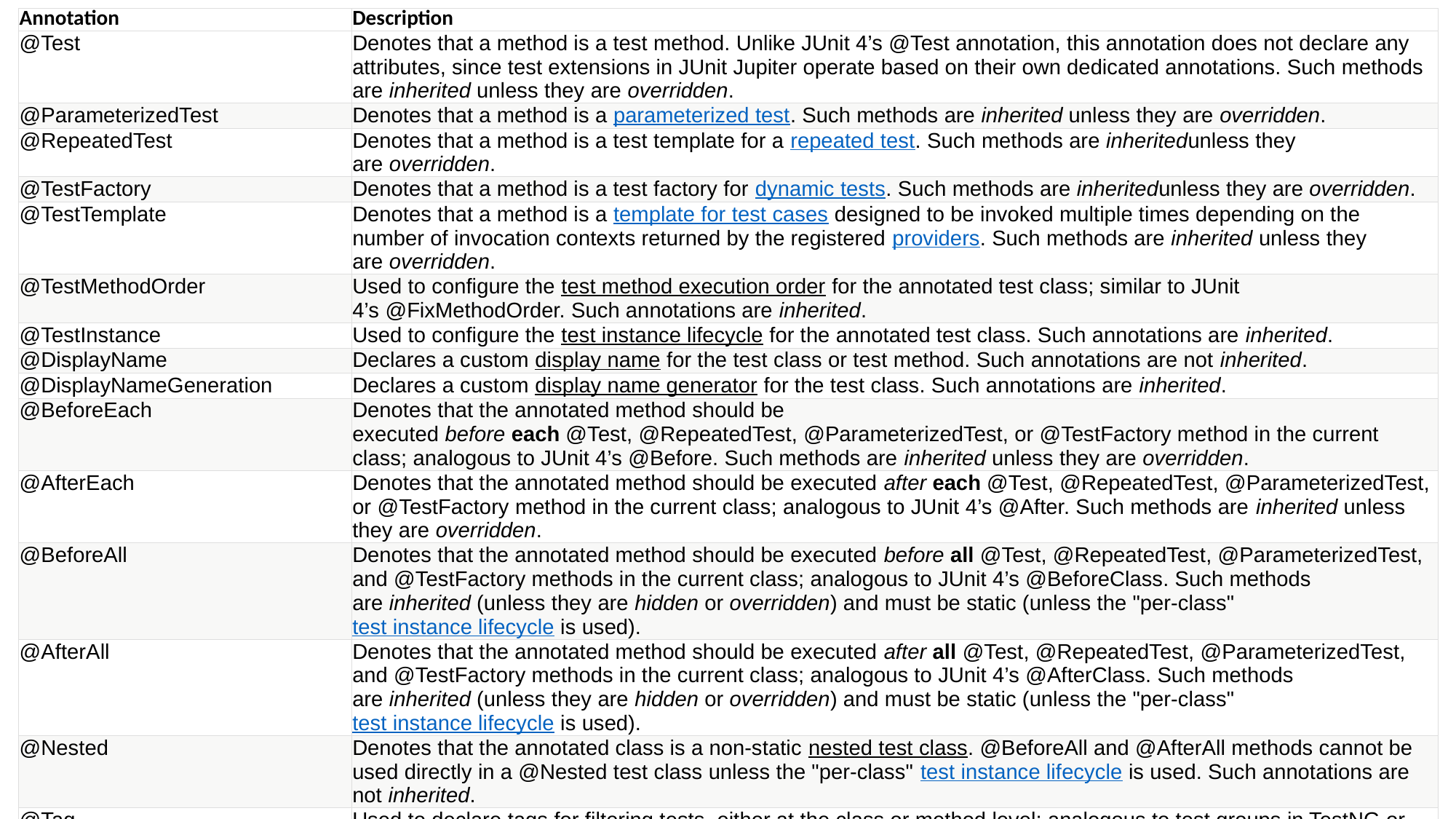

| Annotation | Description |
| --- | --- |
| @Test | Denotes that a method is a test method. Unlike JUnit 4’s @Test annotation, this annotation does not declare any attributes, since test extensions in JUnit Jupiter operate based on their own dedicated annotations. Such methods are inherited unless they are overridden. |
| @ParameterizedTest | Denotes that a method is a parameterized test. Such methods are inherited unless they are overridden. |
| @RepeatedTest | Denotes that a method is a test template for a repeated test. Such methods are inheritedunless they are overridden. |
| @TestFactory | Denotes that a method is a test factory for dynamic tests. Such methods are inheritedunless they are overridden. |
| @TestTemplate | Denotes that a method is a template for test cases designed to be invoked multiple times depending on the number of invocation contexts returned by the registered providers. Such methods are inherited unless they are overridden. |
| @TestMethodOrder | Used to configure the test method execution order for the annotated test class; similar to JUnit 4’s @FixMethodOrder. Such annotations are inherited. |
| @TestInstance | Used to configure the test instance lifecycle for the annotated test class. Such annotations are inherited. |
| @DisplayName | Declares a custom display name for the test class or test method. Such annotations are not inherited. |
| @DisplayNameGeneration | Declares a custom display name generator for the test class. Such annotations are inherited. |
| @BeforeEach | Denotes that the annotated method should be executed before each @Test, @RepeatedTest, @ParameterizedTest, or @TestFactory method in the current class; analogous to JUnit 4’s @Before. Such methods are inherited unless they are overridden. |
| @AfterEach | Denotes that the annotated method should be executed after each @Test, @RepeatedTest, @ParameterizedTest, or @TestFactory method in the current class; analogous to JUnit 4’s @After. Such methods are inherited unless they are overridden. |
| @BeforeAll | Denotes that the annotated method should be executed before all @Test, @RepeatedTest, @ParameterizedTest, and @TestFactory methods in the current class; analogous to JUnit 4’s @BeforeClass. Such methods are inherited (unless they are hidden or overridden) and must be static (unless the "per-class" test instance lifecycle is used). |
| @AfterAll | Denotes that the annotated method should be executed after all @Test, @RepeatedTest, @ParameterizedTest, and @TestFactory methods in the current class; analogous to JUnit 4’s @AfterClass. Such methods are inherited (unless they are hidden or overridden) and must be static (unless the "per-class" test instance lifecycle is used). |
| @Nested | Denotes that the annotated class is a non-static nested test class. @BeforeAll and @AfterAll methods cannot be used directly in a @Nested test class unless the "per-class" test instance lifecycle is used. Such annotations are not inherited. |
| @Tag | Used to declare tags for filtering tests, either at the class or method level; analogous to test groups in TestNG or Categories in JUnit 4. Such annotations are inherited at the class level but not at the method level. |
| @Disabled | Used to disable a test class or test method; analogous to JUnit 4’s @Ignore. Such annotations are not inherited. |
| @ExtendWith | Used to register extensions declaratively. Such annotations are inherited. |
| @RegisterExtension | Used to register extensions programmatically via fields. Such fields are inherited unless they are shadowed. |
| @TempDir | Used to supply a temporary directory via field injection or parameter injection in a lifecycle method or test method; located in the org.junit.jupiter.api.io package. |